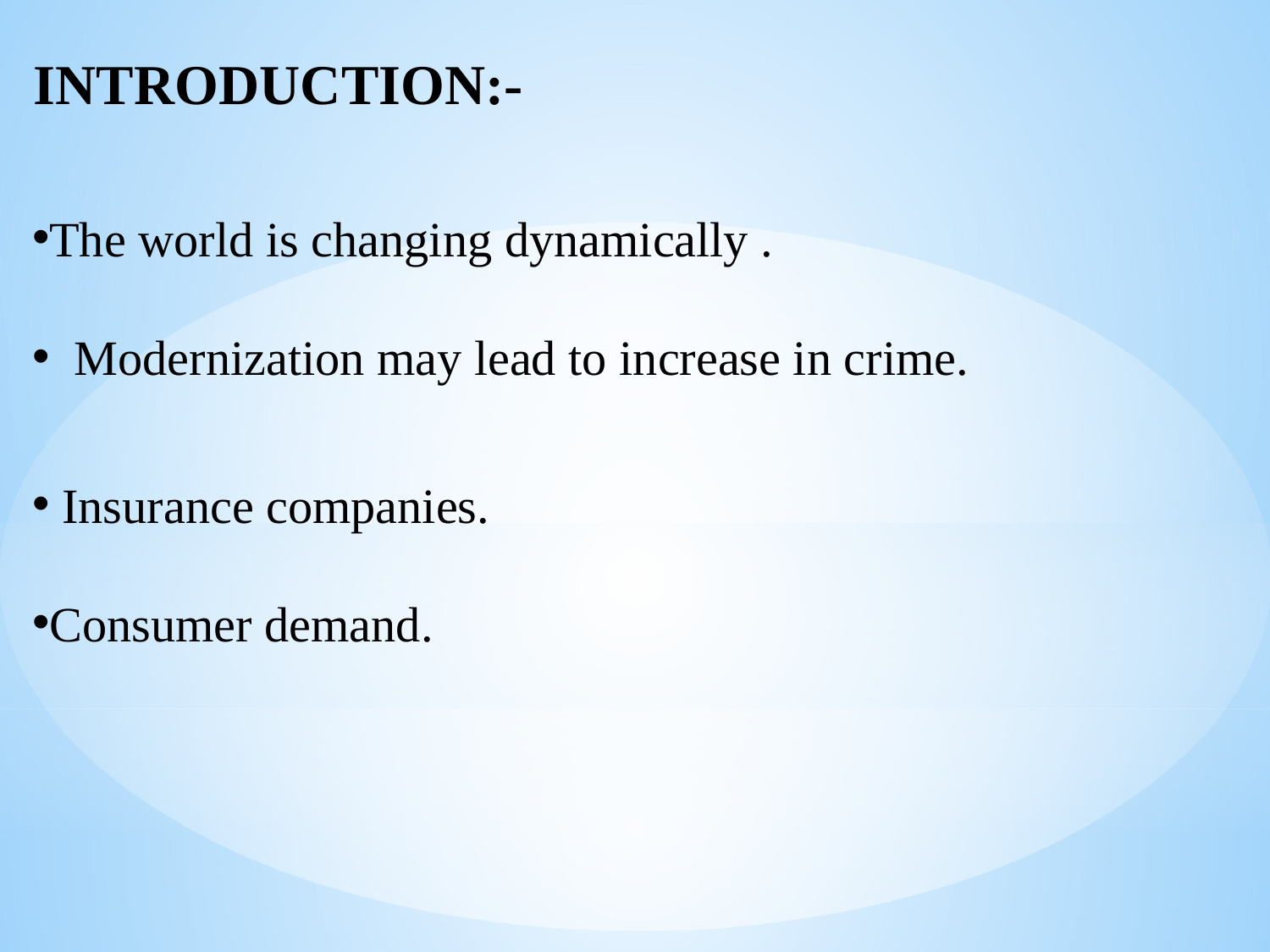

INTRODUCTION:-
The world is changing dynamically .

  Modernization may lead to increase in crime.

 Insurance companies.

Consumer demand.